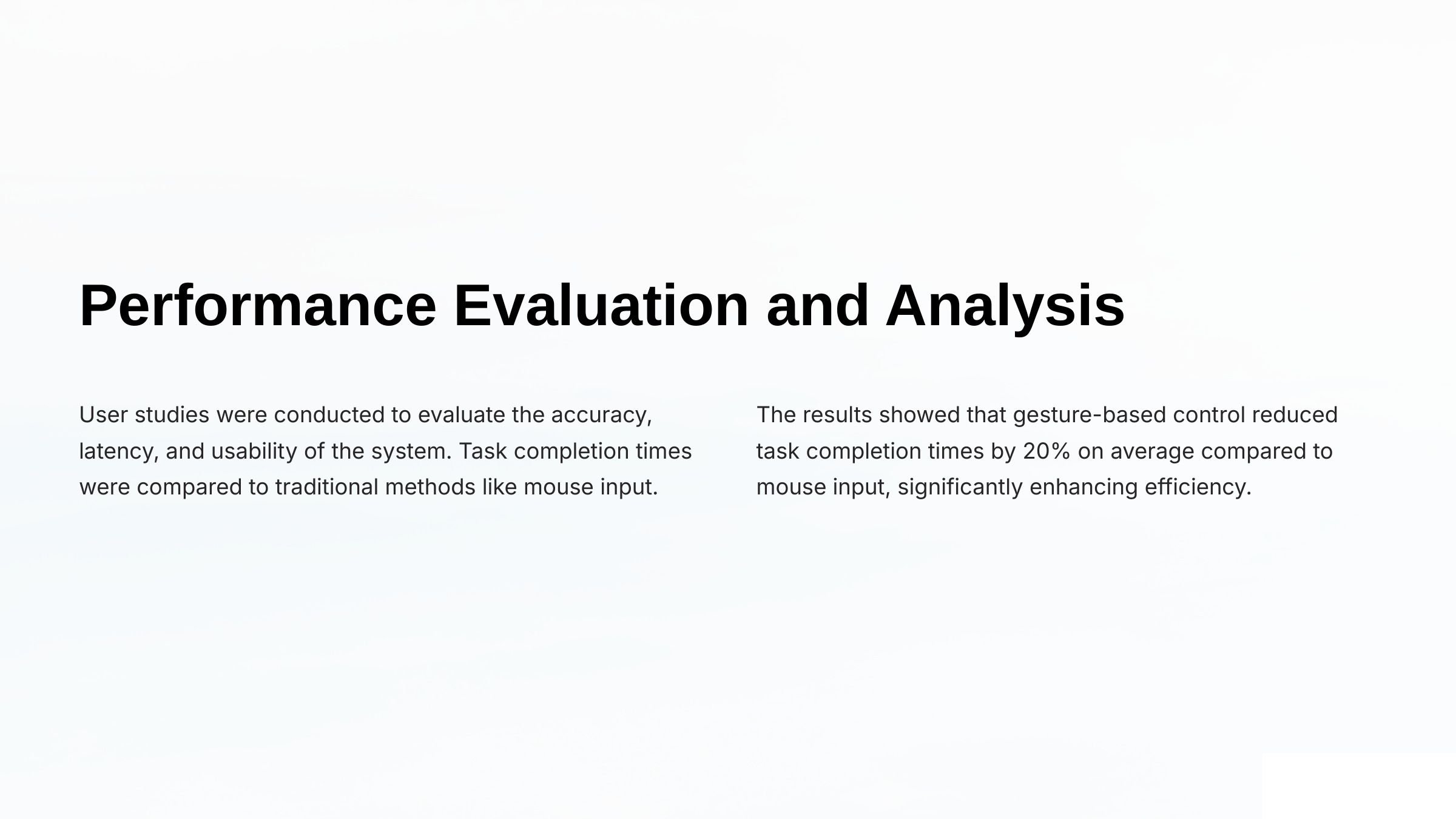

Performance Evaluation and Analysis
User studies were conducted to evaluate the accuracy, latency, and usability of the system. Task completion times were compared to traditional methods like mouse input.
The results showed that gesture-based control reduced task completion times by 20% on average compared to mouse input, significantly enhancing efficiency.